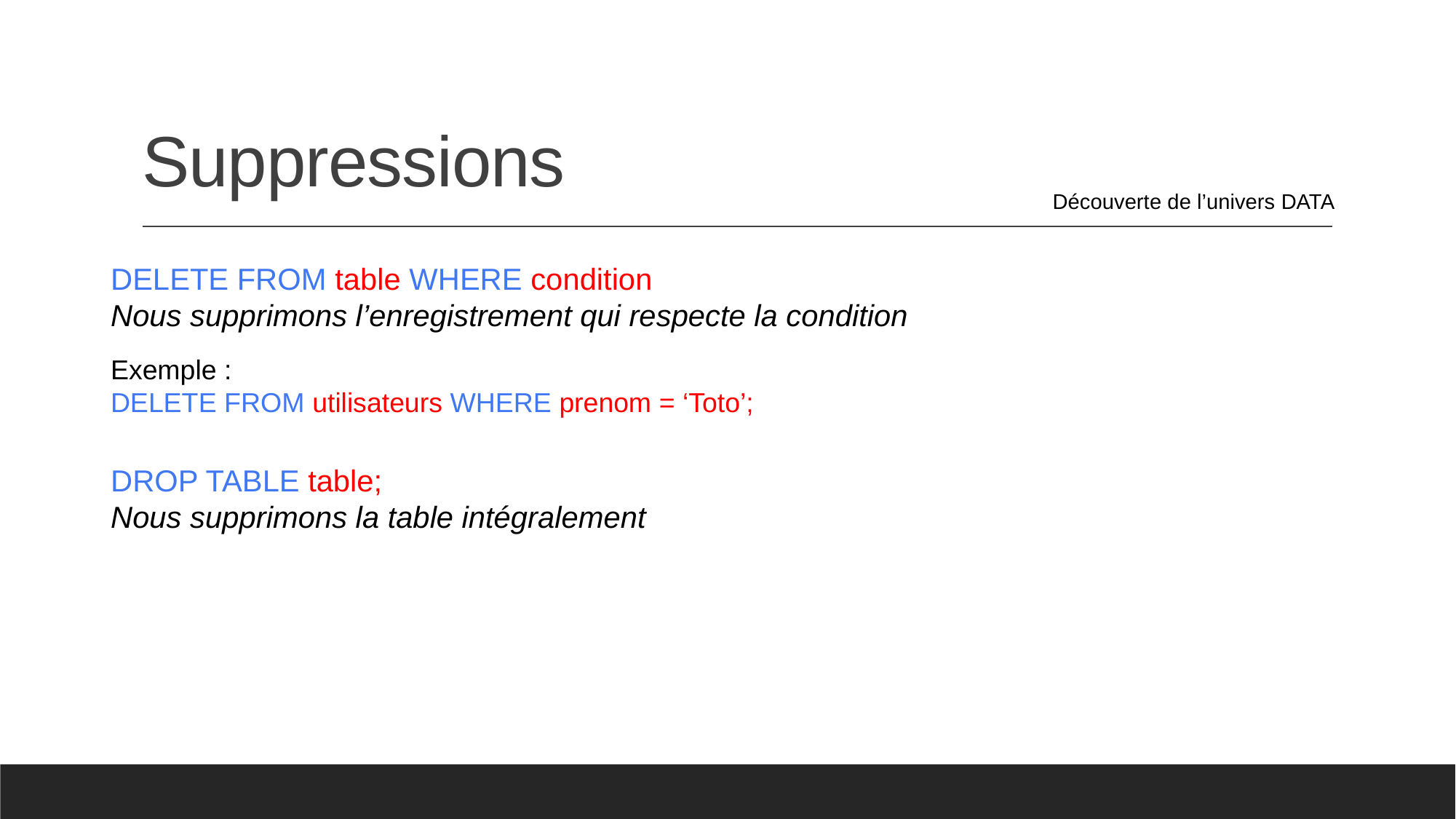

# Suppressions
Découverte de l’univers DATA
DELETE FROM table WHERE condition
Nous supprimons l’enregistrement qui respecte la condition
Exemple :
DELETE FROM utilisateurs WHERE prenom = ‘Toto’;
DROP TABLE table;
Nous supprimons la table intégralement